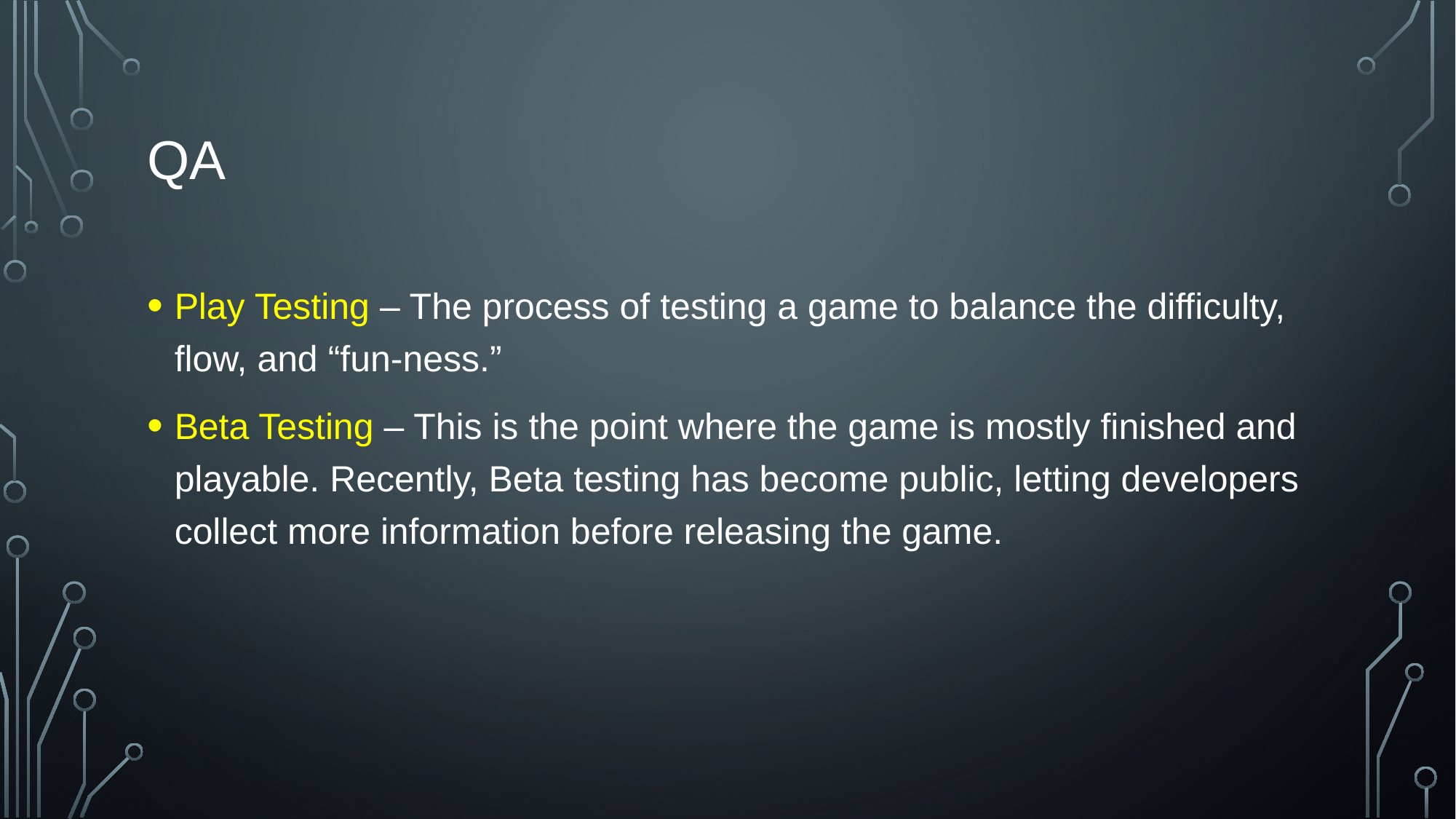

# QA
Play Testing – The process of testing a game to balance the difficulty, flow, and “fun-ness.”
Beta Testing – This is the point where the game is mostly finished and playable. Recently, Beta testing has become public, letting developers collect more information before releasing the game.